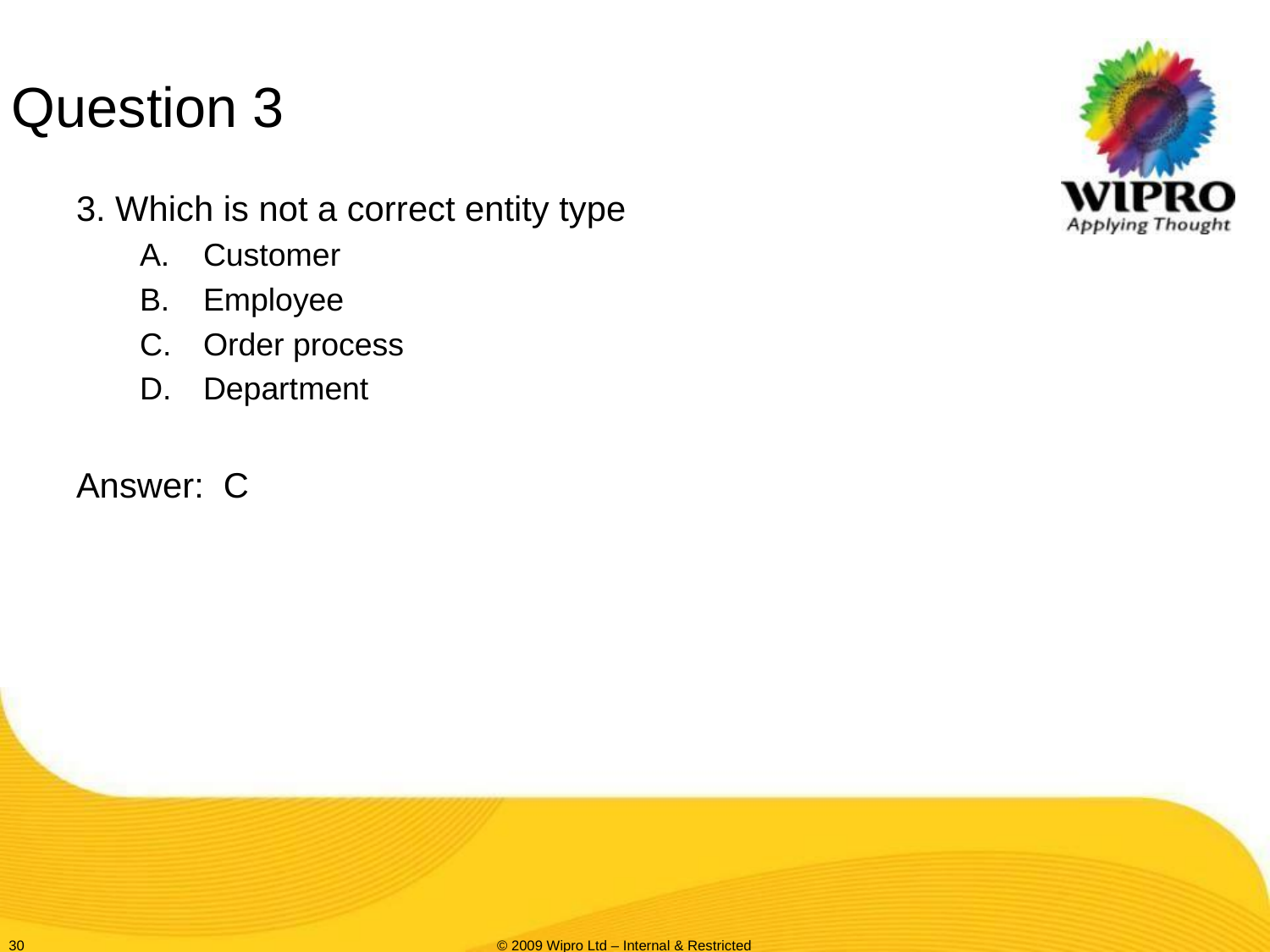

# Question 3
3. Which is not a correct entity type
Customer
Employee
Order process
Department

Answer:  C